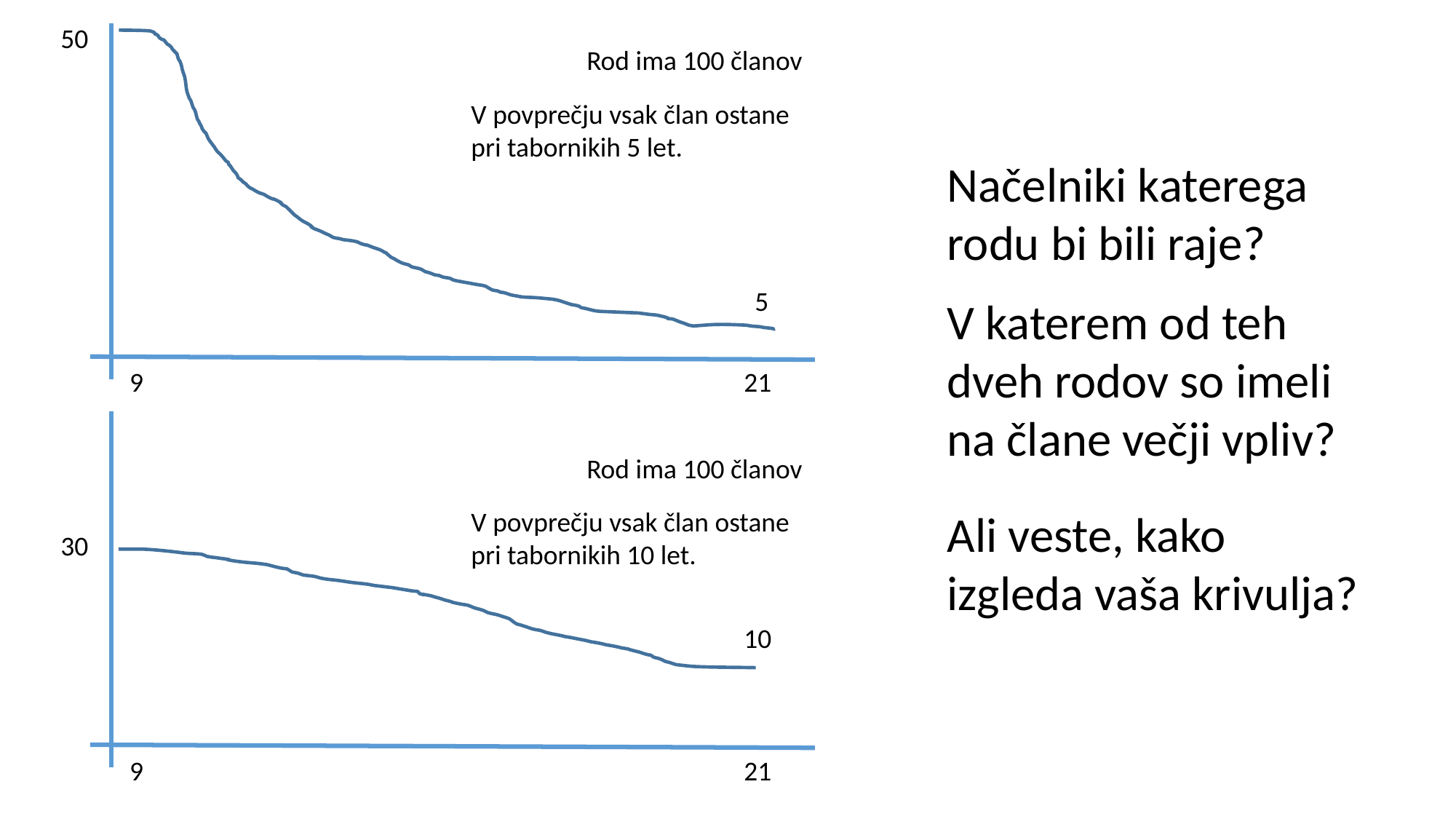

50

9
21
Rod ima 100 članov
V povprečju vsak član ostane pri tabornikih 5 let.
Načelniki katerega rodu bi bili raje?
5
V katerem od teh dveh rodov so imeli na člane večji vpliv?
30
9
21
Rod ima 100 članov
Ali veste, kako izgleda vaša krivulja?
V povprečju vsak član ostane pri tabornikih 10 let.

10